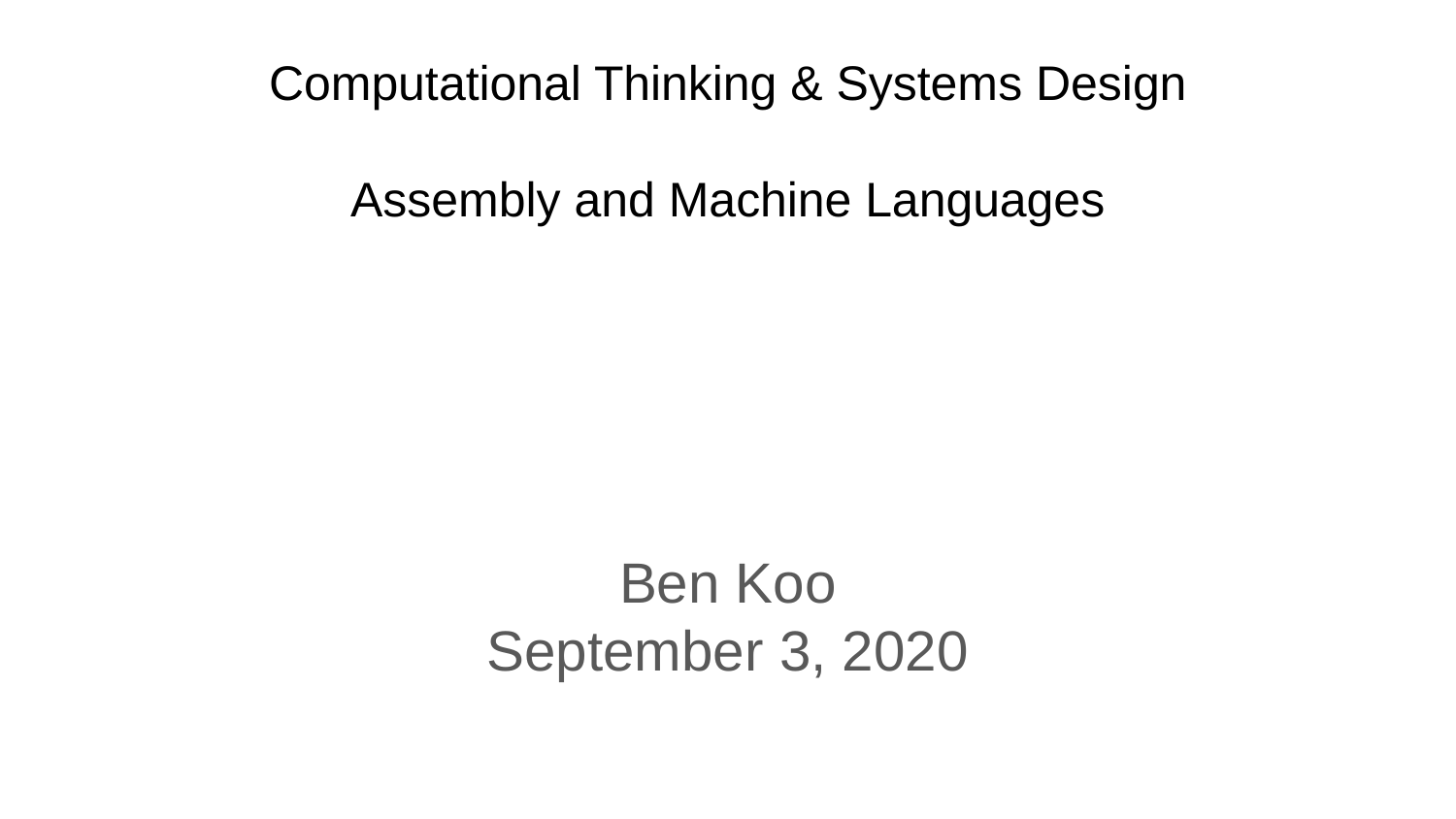

# Computational Thinking & Systems Design Assembly and Machine Languages
Ben Koo
September 3, 2020